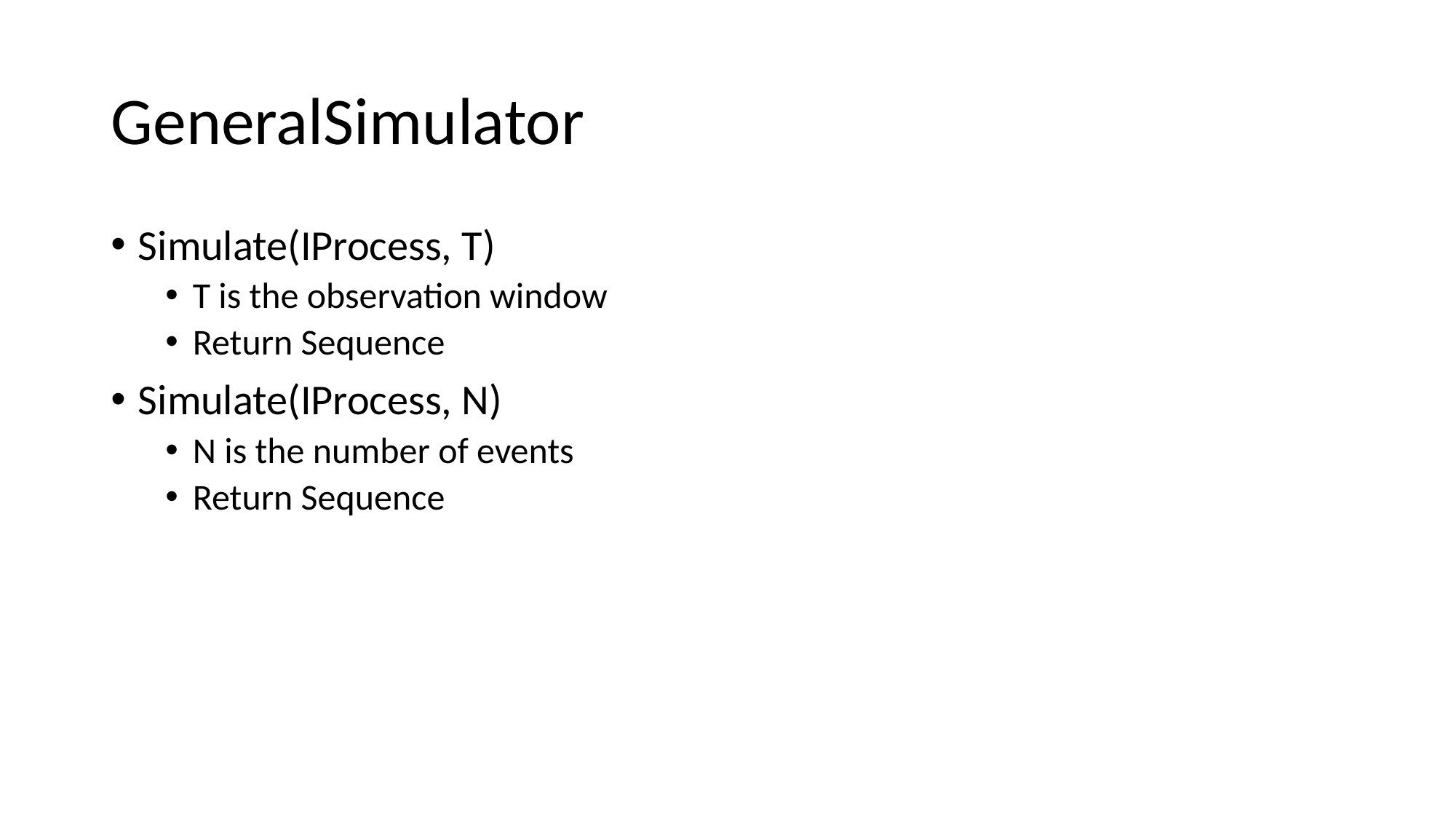

# GeneralSimulator
Simulate(IProcess, T)
T is the observation window
Return Sequence
Simulate(IProcess, N)
N is the number of events
Return Sequence